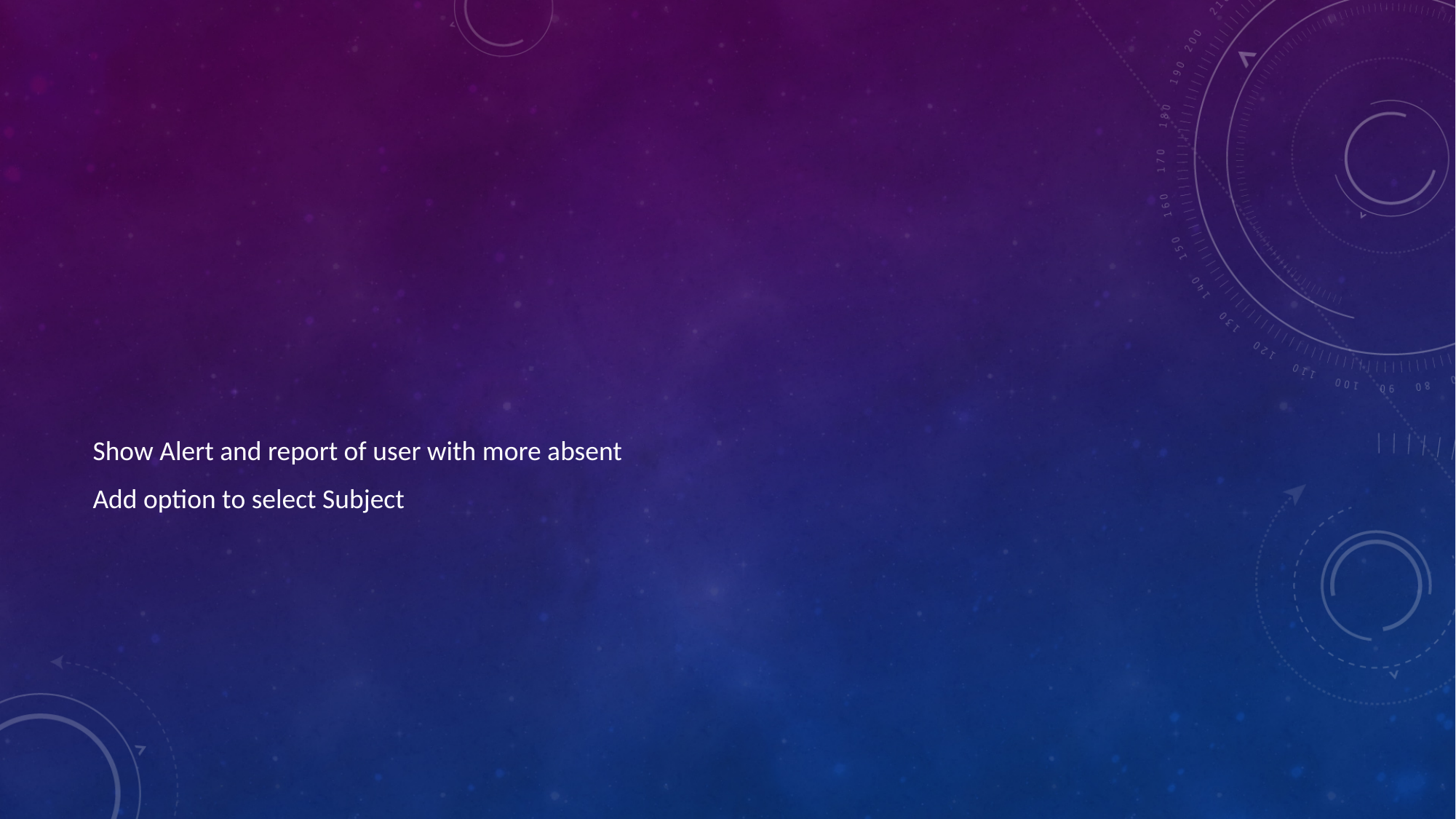

#
Show Alert and report of user with more absent
Add option to select Subject